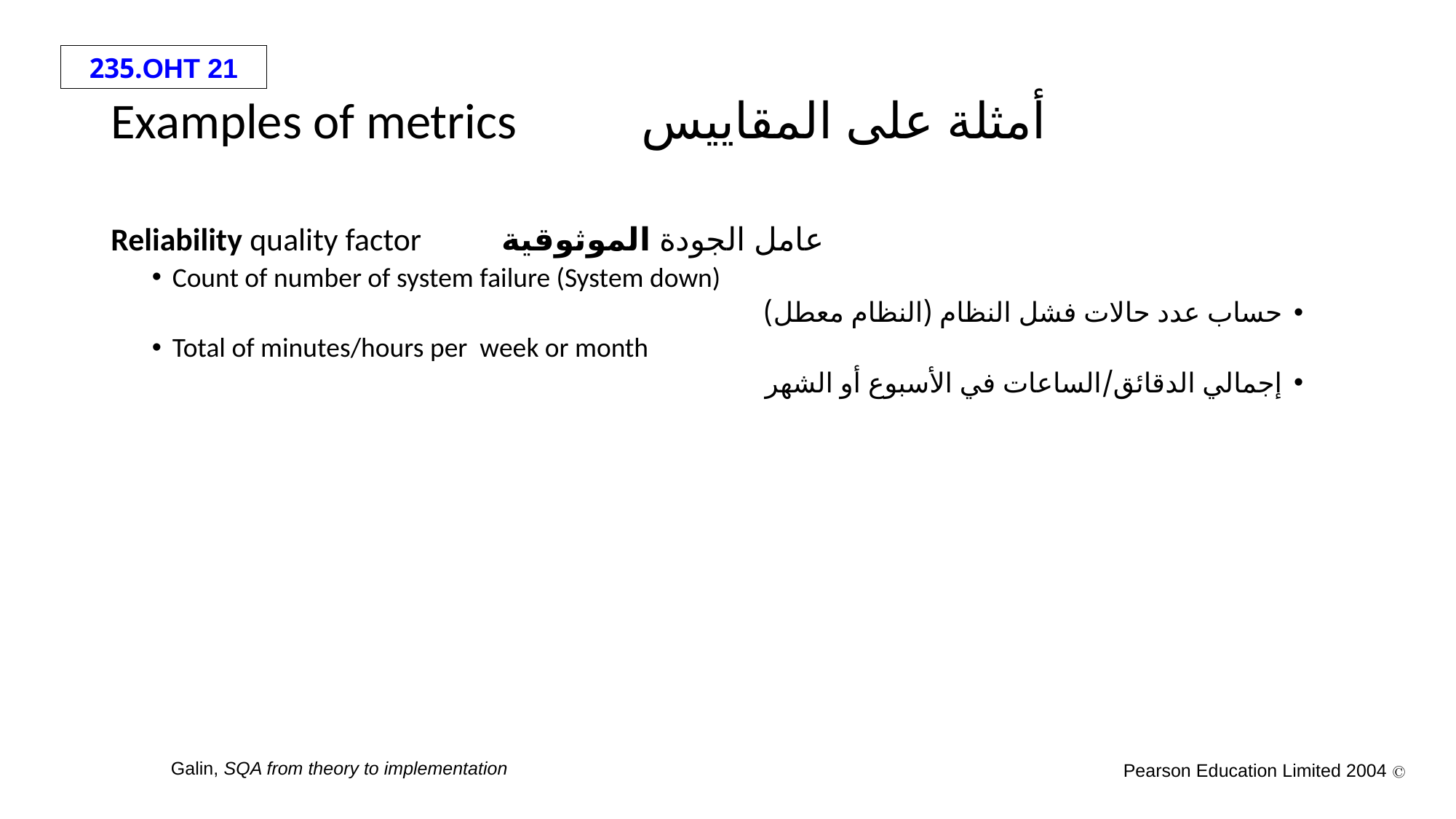

# Examples of metrics           أمثلة على المقاييس
Reliability quality factor           عامل الجودة الموثوقية
Count of number of system failure (System down)
حساب عدد حالات فشل النظام (النظام معطل)
Total of minutes/hours per  week or month
إجمالي الدقائق/الساعات في الأسبوع أو الشهر